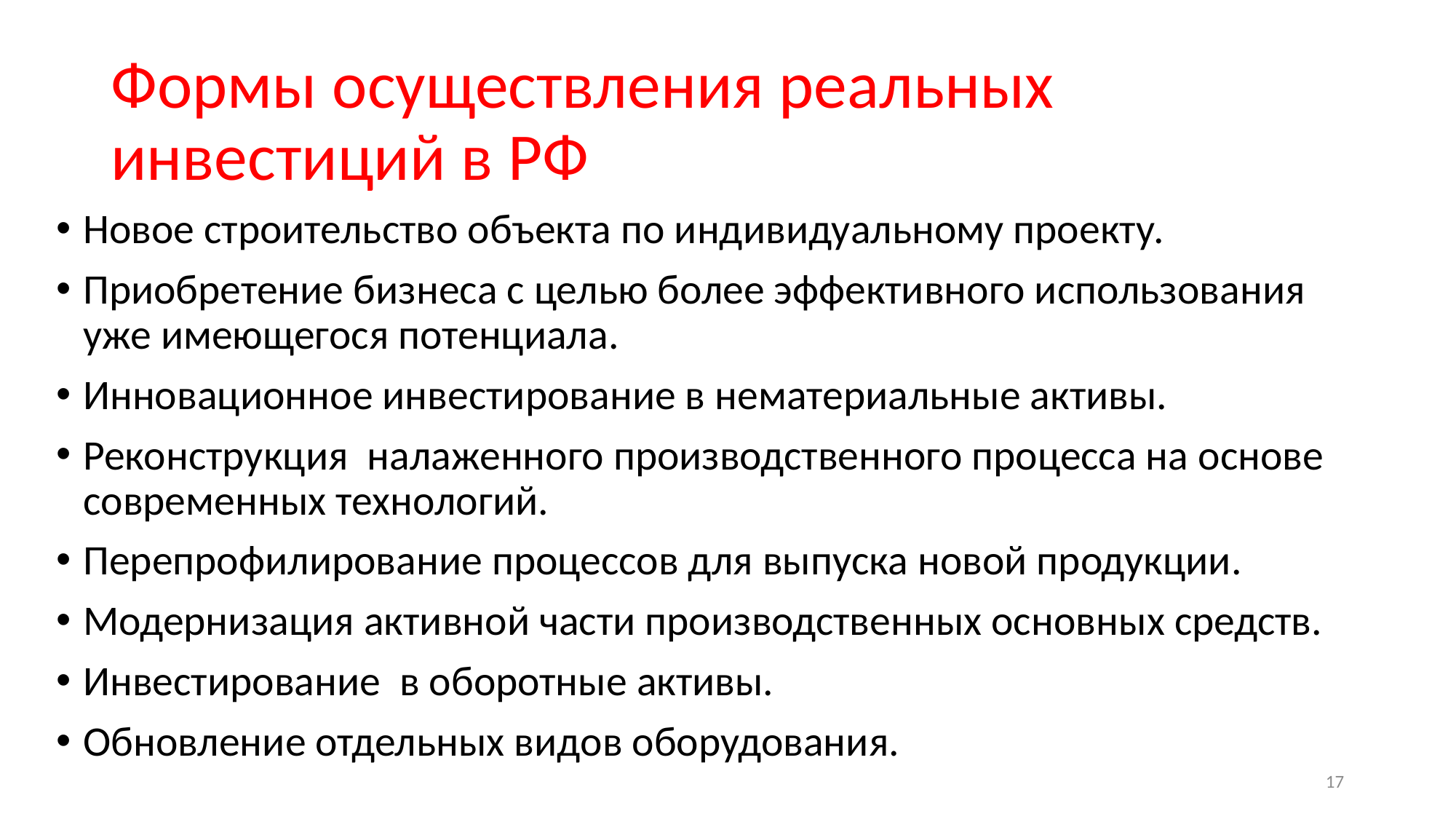

# Формы осуществления реальных инвестиций в РФ
Новое строительство объекта по индивидуальному проекту.
Приобретение бизнеса с целью более эффективного использования уже имеющегося потенциала.
Инновационное инвестирование в нематериальные активы.
Реконструкция  налаженного производственного процесса на основе современных технологий.
Перепрофилирование процессов для выпуска новой продукции.
Модернизация активной части производственных основных средств.
Инвестирование  в оборотные активы.
Обновление отдельных видов оборудования.

17